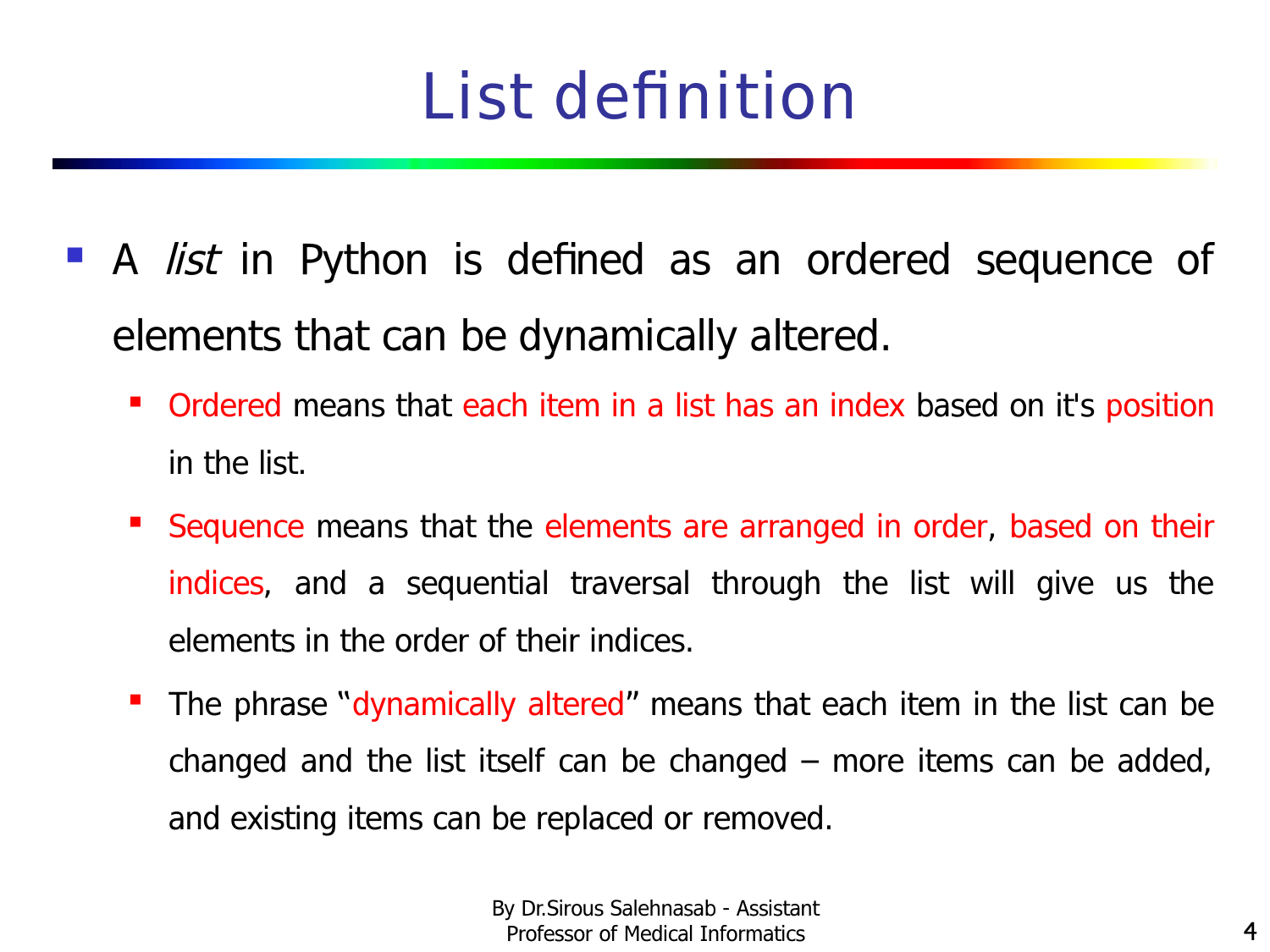

# List definition
A list in Python is defined as an ordered sequence of elements that can be dynamically altered.
Ordered means that each item in a list has an index based on it's position in the list.
Sequence means that the elements are arranged in order, based on their indices, and a sequential traversal through the list will give us the elements in the order of their indices.
The phrase “dynamically altered” means that each item in the list can be changed and the list itself can be changed – more items can be added, and existing items can be replaced or removed.
4
By Dr.Sirous Salehnasab - Assistant Professor of Medical Informatics